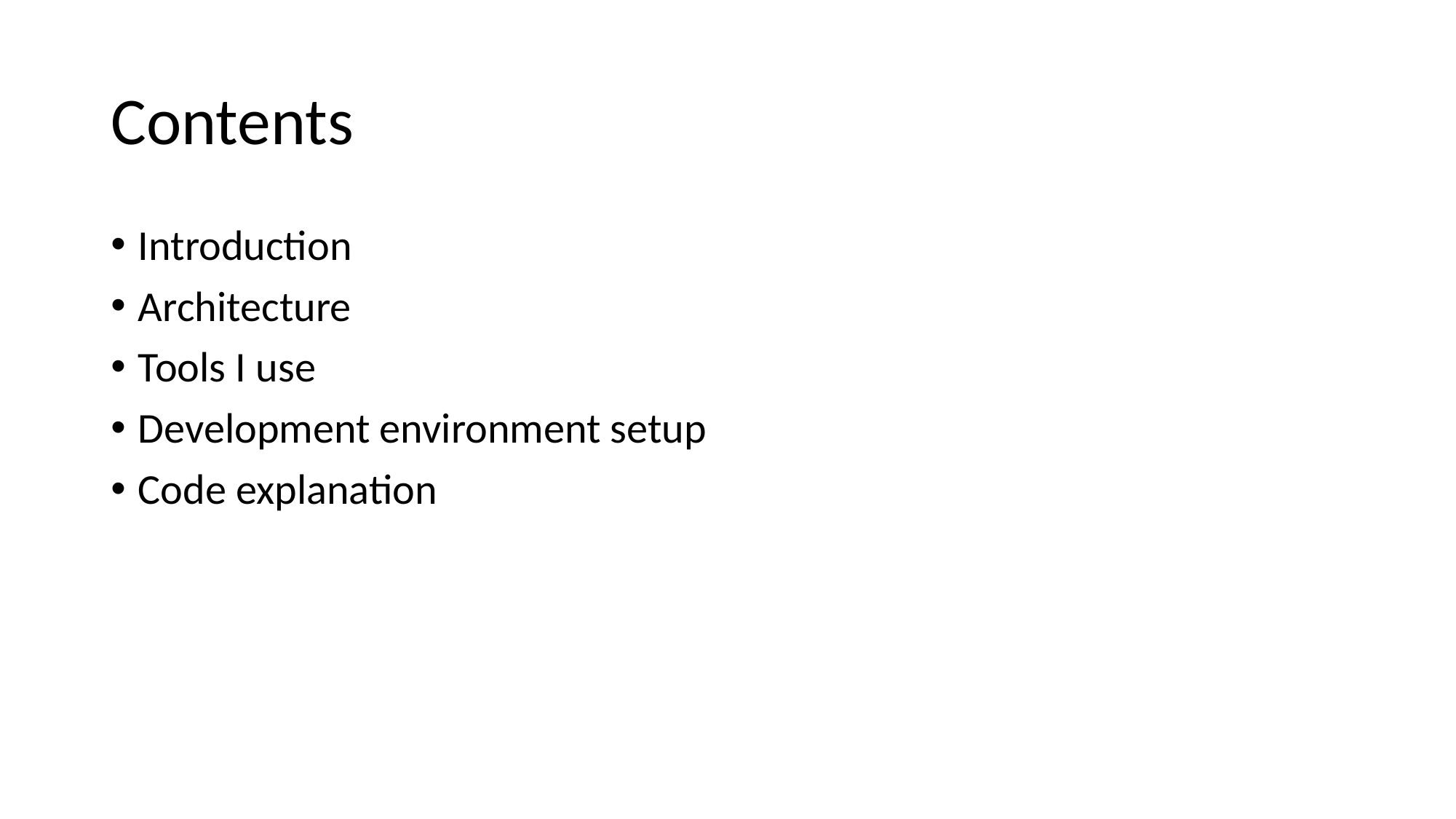

# Contents
Introduction
Architecture
Tools I use
Development environment setup
Code explanation